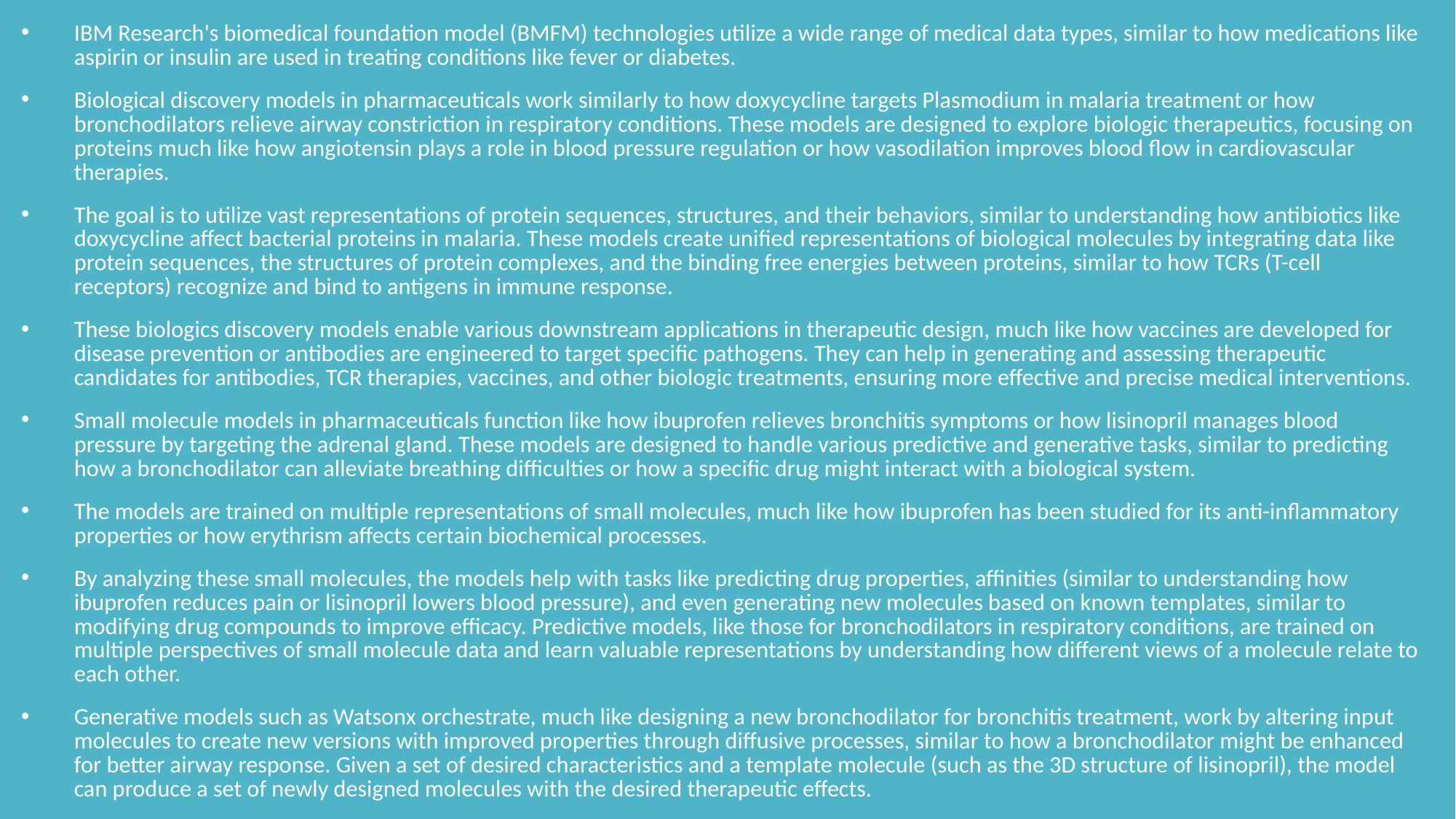

IBM Research's biomedical foundation model (BMFM) technologies utilize a wide range of medical data types, similar to how medications like aspirin or insulin are used in treating conditions like fever or diabetes.
Biological discovery models in pharmaceuticals work similarly to how doxycycline targets Plasmodium in malaria treatment or how bronchodilators relieve airway constriction in respiratory conditions. These models are designed to explore biologic therapeutics, focusing on proteins much like how angiotensin plays a role in blood pressure regulation or how vasodilation improves blood flow in cardiovascular therapies.
The goal is to utilize vast representations of protein sequences, structures, and their behaviors, similar to understanding how antibiotics like doxycycline affect bacterial proteins in malaria. These models create unified representations of biological molecules by integrating data like protein sequences, the structures of protein complexes, and the binding free energies between proteins, similar to how TCRs (T-cell receptors) recognize and bind to antigens in immune response.
These biologics discovery models enable various downstream applications in therapeutic design, much like how vaccines are developed for disease prevention or antibodies are engineered to target specific pathogens. They can help in generating and assessing therapeutic candidates for antibodies, TCR therapies, vaccines, and other biologic treatments, ensuring more effective and precise medical interventions.
Small molecule models in pharmaceuticals function like how ibuprofen relieves bronchitis symptoms or how lisinopril manages blood pressure by targeting the adrenal gland. These models are designed to handle various predictive and generative tasks, similar to predicting how a bronchodilator can alleviate breathing difficulties or how a specific drug might interact with a biological system.
The models are trained on multiple representations of small molecules, much like how ibuprofen has been studied for its anti-inflammatory properties or how erythrism affects certain biochemical processes.
By analyzing these small molecules, the models help with tasks like predicting drug properties, affinities (similar to understanding how ibuprofen reduces pain or lisinopril lowers blood pressure), and even generating new molecules based on known templates, similar to modifying drug compounds to improve efficacy. Predictive models, like those for bronchodilators in respiratory conditions, are trained on multiple perspectives of small molecule data and learn valuable representations by understanding how different views of a molecule relate to each other.
Generative models such as Watsonx orchestrate, much like designing a new bronchodilator for bronchitis treatment, work by altering input molecules to create new versions with improved properties through diffusive processes, similar to how a bronchodilator might be enhanced for better airway response. Given a set of desired characteristics and a template molecule (such as the 3D structure of lisinopril), the model can produce a set of newly designed molecules with the desired therapeutic effects.